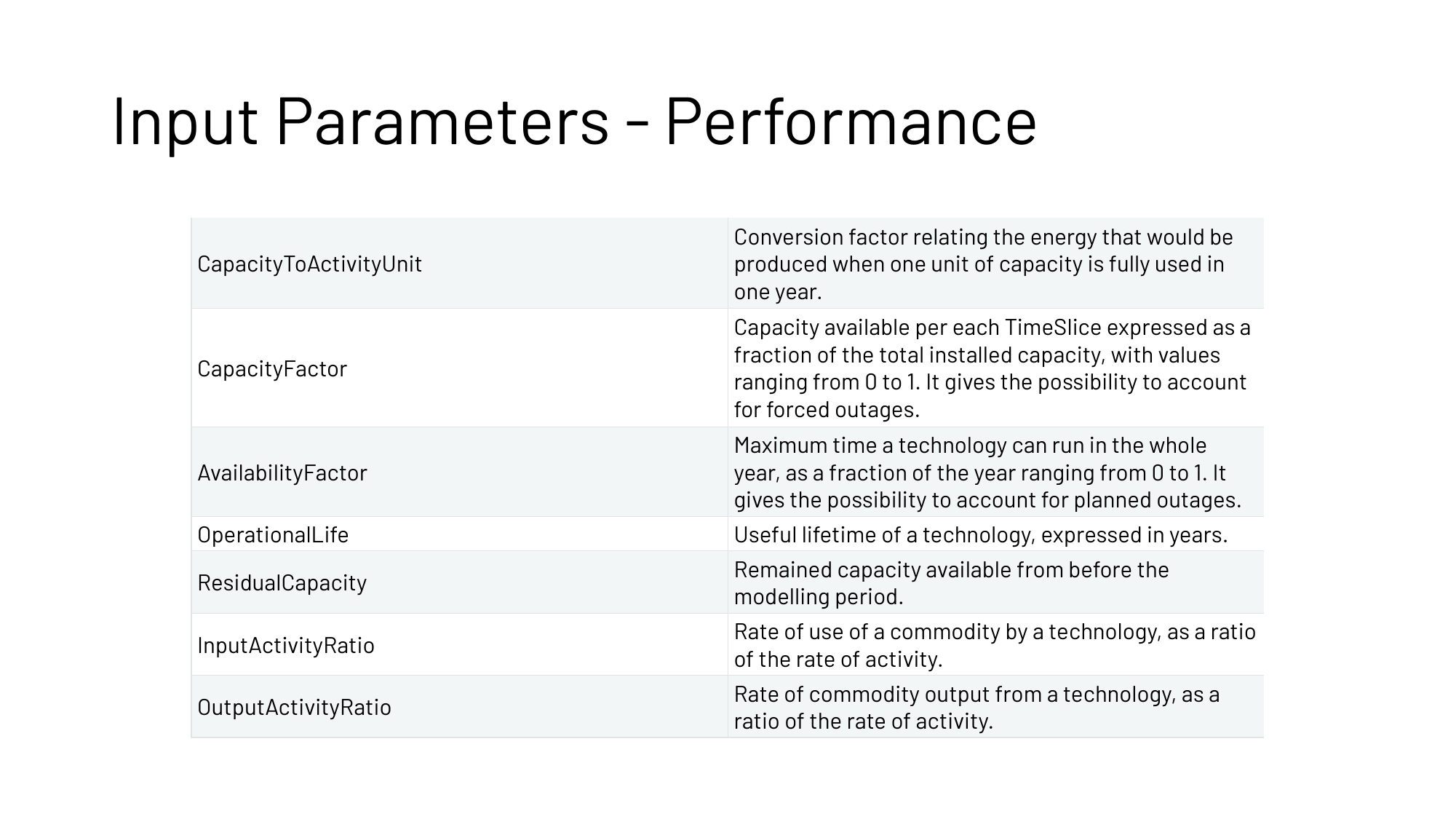

# Input Parameters - Performance
| CapacityToActivityUnit | Conversion factor relating the energy that would be produced when one unit of capacity is fully used in one year. |
| --- | --- |
| CapacityFactor | Capacity available per each TimeSlice expressed as a fraction of the total installed capacity, with values ranging from 0 to 1. It gives the possibility to account for forced outages. |
| AvailabilityFactor | Maximum time a technology can run in the whole year, as a fraction of the year ranging from 0 to 1. It gives the possibility to account for planned outages. |
| OperationalLife | Useful lifetime of a technology, expressed in years. |
| ResidualCapacity | Remained capacity available from before the modelling period. |
| InputActivityRatio | Rate of use of a commodity by a technology, as a ratio of the rate of activity. |
| OutputActivityRatio | Rate of commodity output from a technology, as a ratio of the rate of activity. |